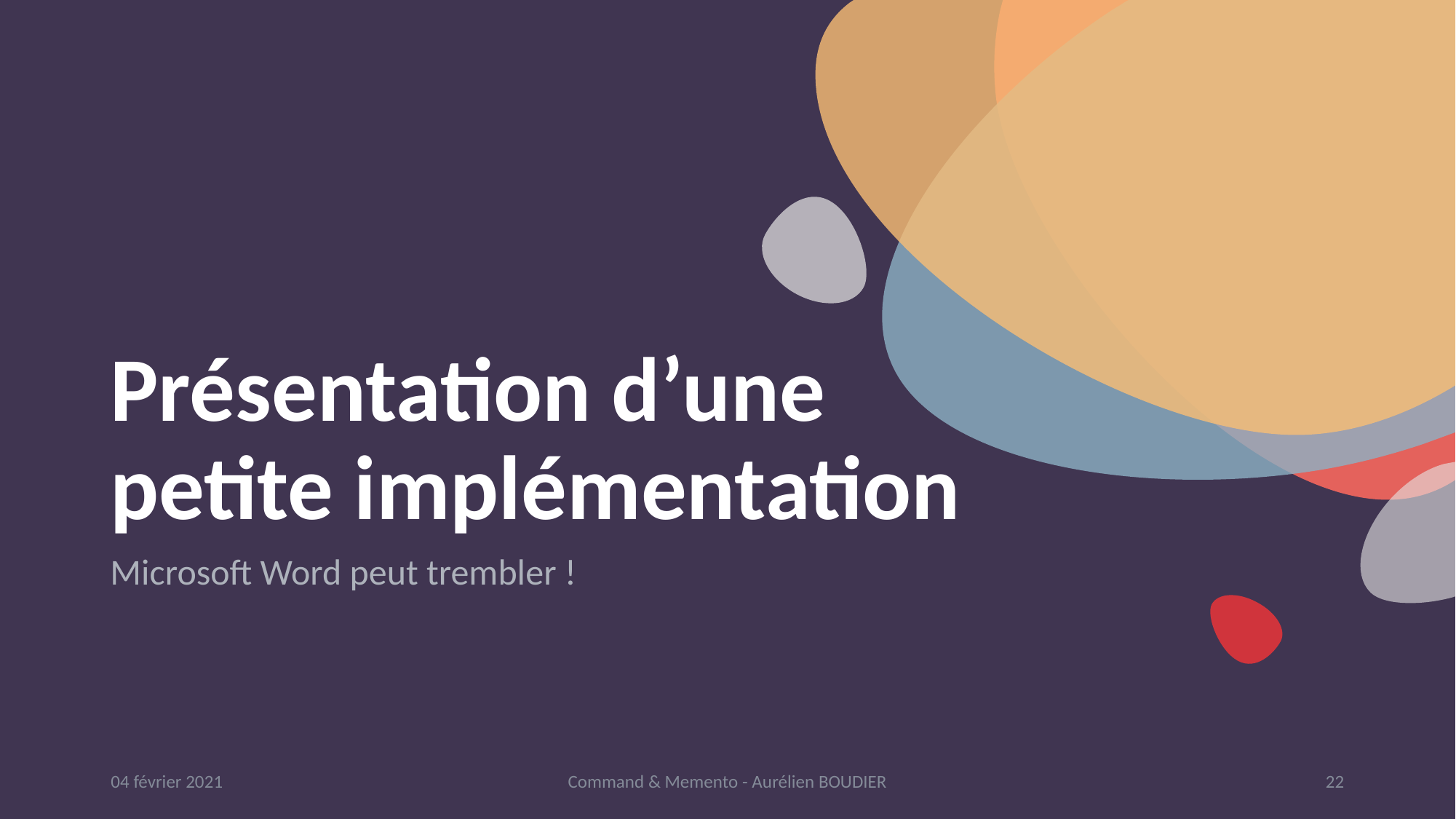

# Présentation d’une petite implémentation
Microsoft Word peut trembler !
04 février 2021
Command & Memento - Aurélien BOUDIER
22